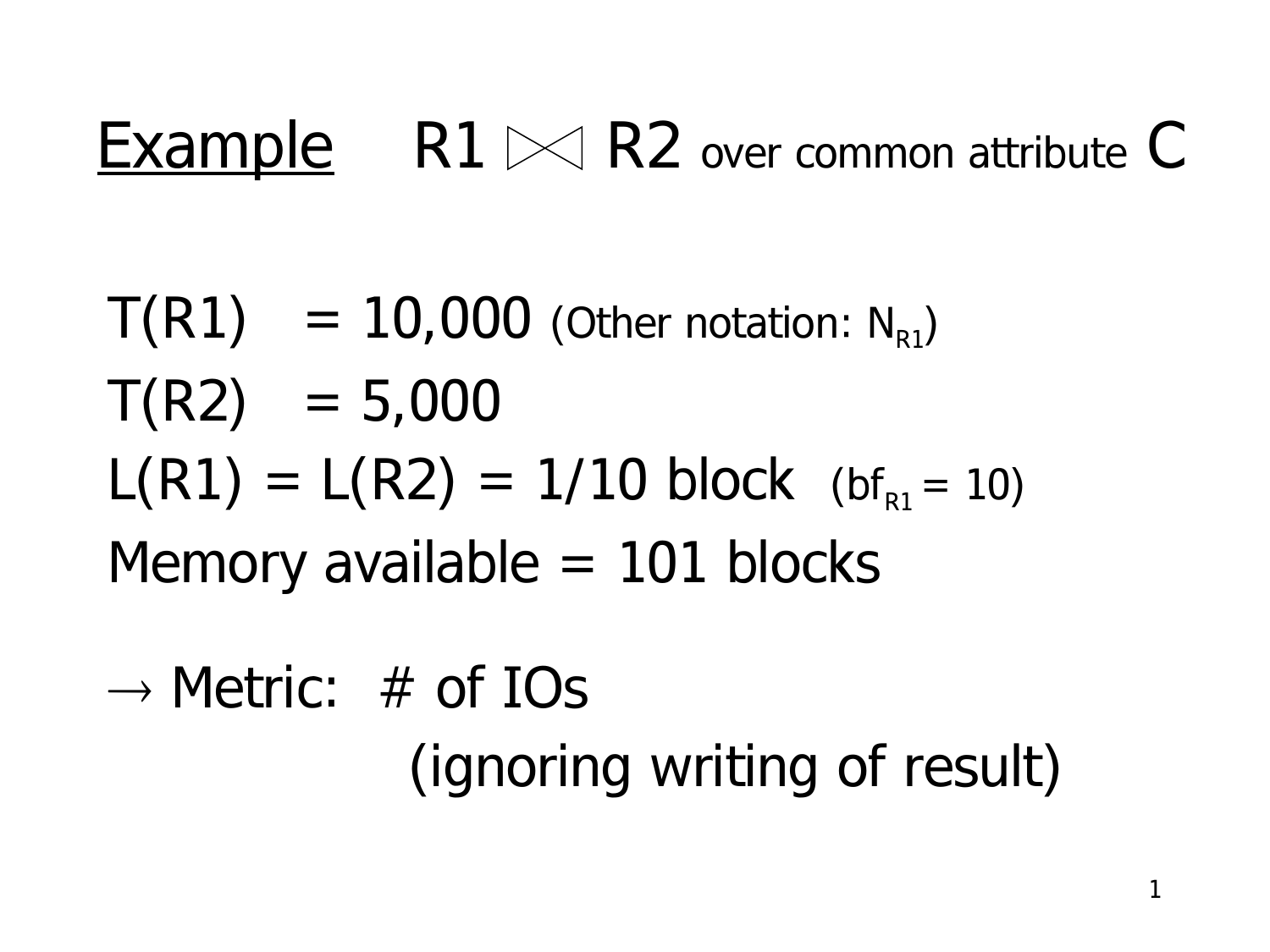

# Example    R1      R2 over common attribute C

T(R1)   = 10,000 (Other notation: NR1)
T(R2)   = 5,000
L(R1) = L(R2) = 1/10 block  (bfR1 = 10)
Memory available = 101 blocks
→ Metric:  # of IOs
			(ignoring writing of result)
1